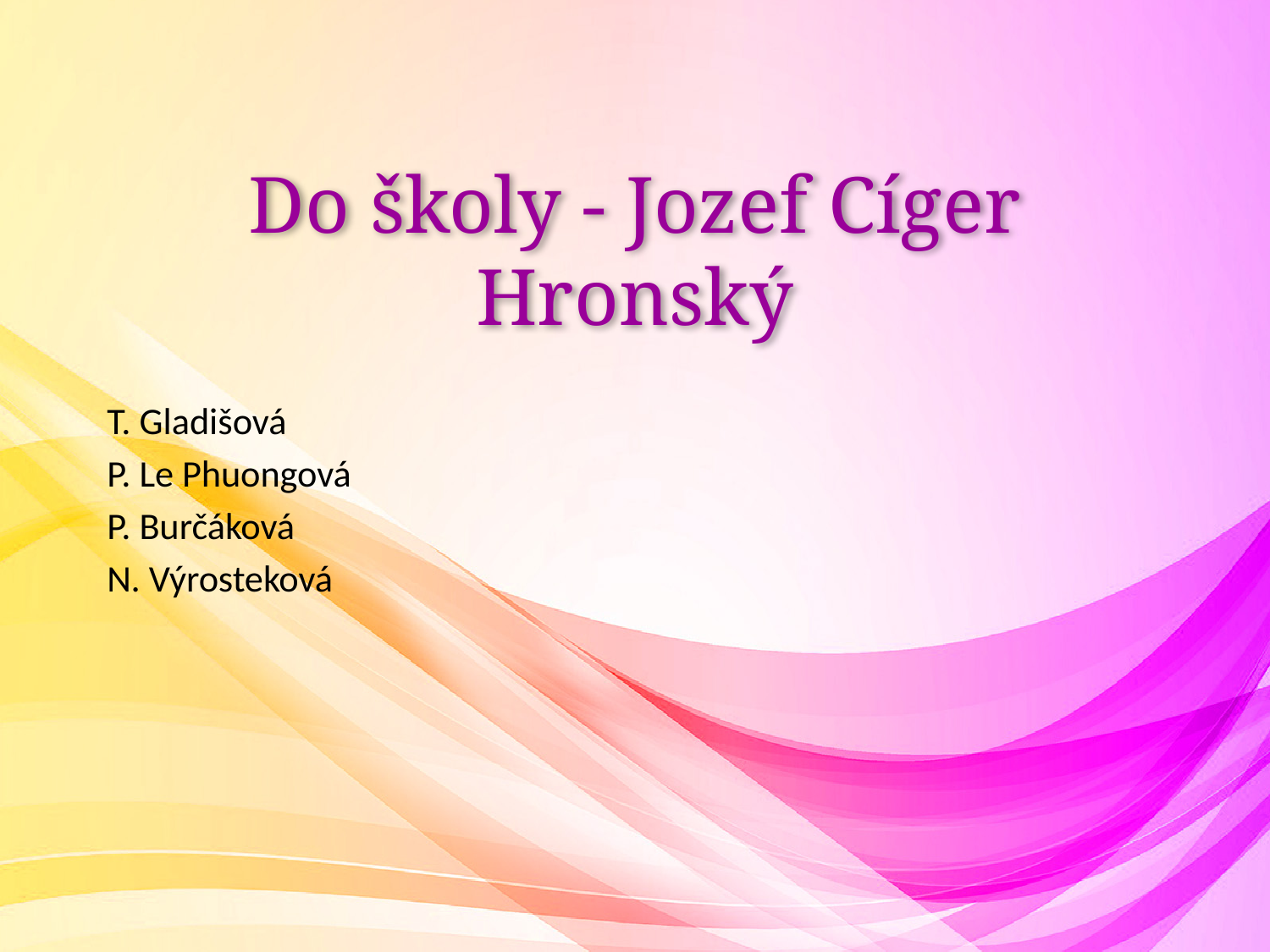

# Do školy - Jozef Cíger Hronský
T. Gladišová
P. Le Phuongová
P. Burčáková
N. Výrosteková